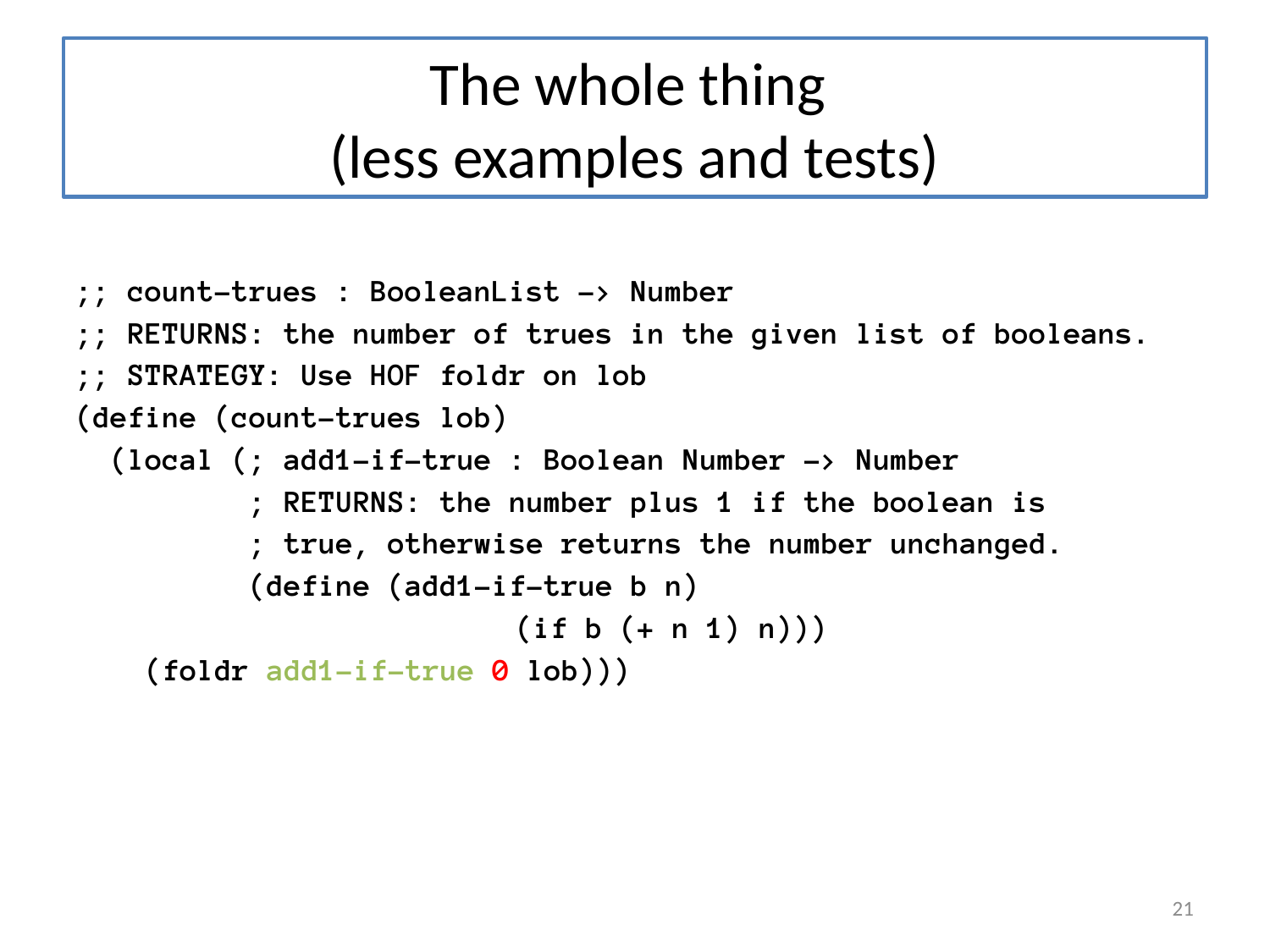

# The whole thing (less examples and tests)

;; count-trues : BooleanList -> Number
;; RETURNS: the number of trues in the given list of booleans.
;; STRATEGY: Use HOF foldr on lob
(define (count-trues lob)
  (local (; add1-if-true : Boolean Number -> Number
          ; RETURNS: the number plus 1 if the boolean is
          ; true, otherwise returns the number unchanged.
          (define (add1-if-true b n)
			        (if b (+ n 1) n)))
    (foldr add1-if-true 0 lob)))
21